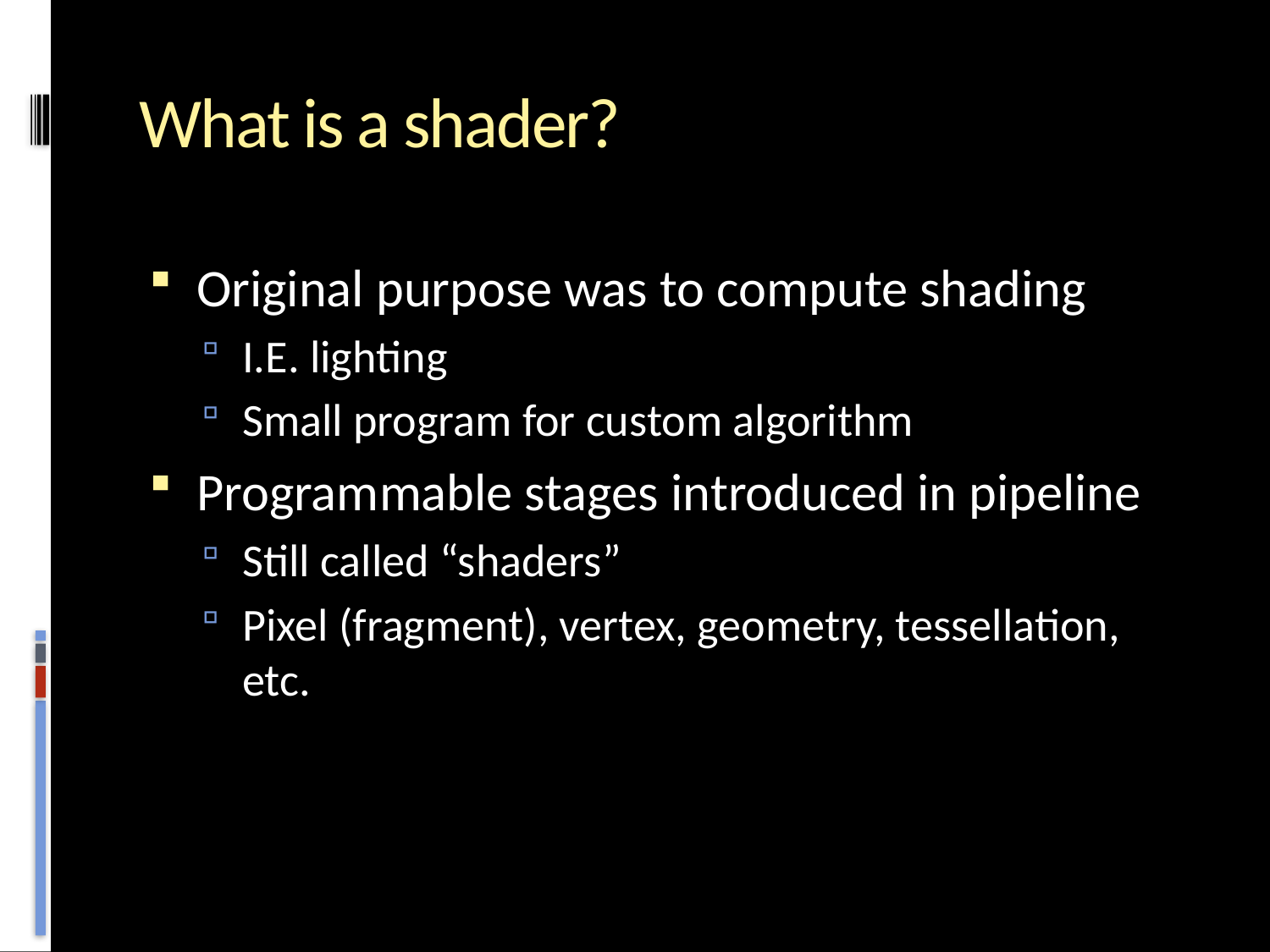

# What is a shader?
Original purpose was to compute shading
I.E. lighting
Small program for custom algorithm
Programmable stages introduced in pipeline
Still called “shaders”
Pixel (fragment), vertex, geometry, tessellation, etc.